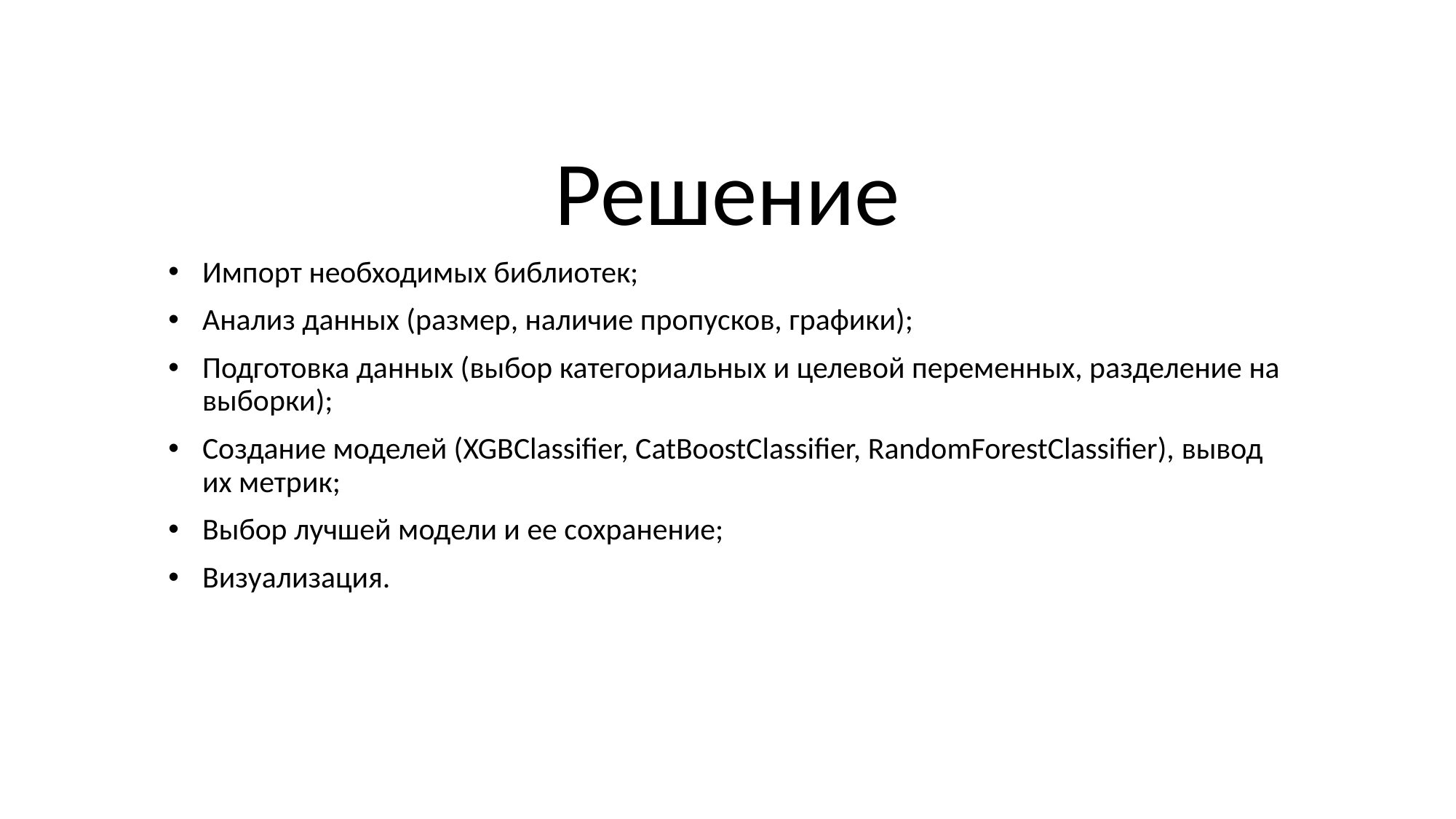

# Решение
Импорт необходимых библиотек;
Анализ данных (размер, наличие пропусков, графики);
Подготовка данных (выбор категориальных и целевой переменных, разделение на выборки);
Создание моделей (XGBClassifier, CatBoostClassifier, RandomForestClassifier), вывод их метрик;
Выбор лучшей модели и ее сохранение;
Визуализация.